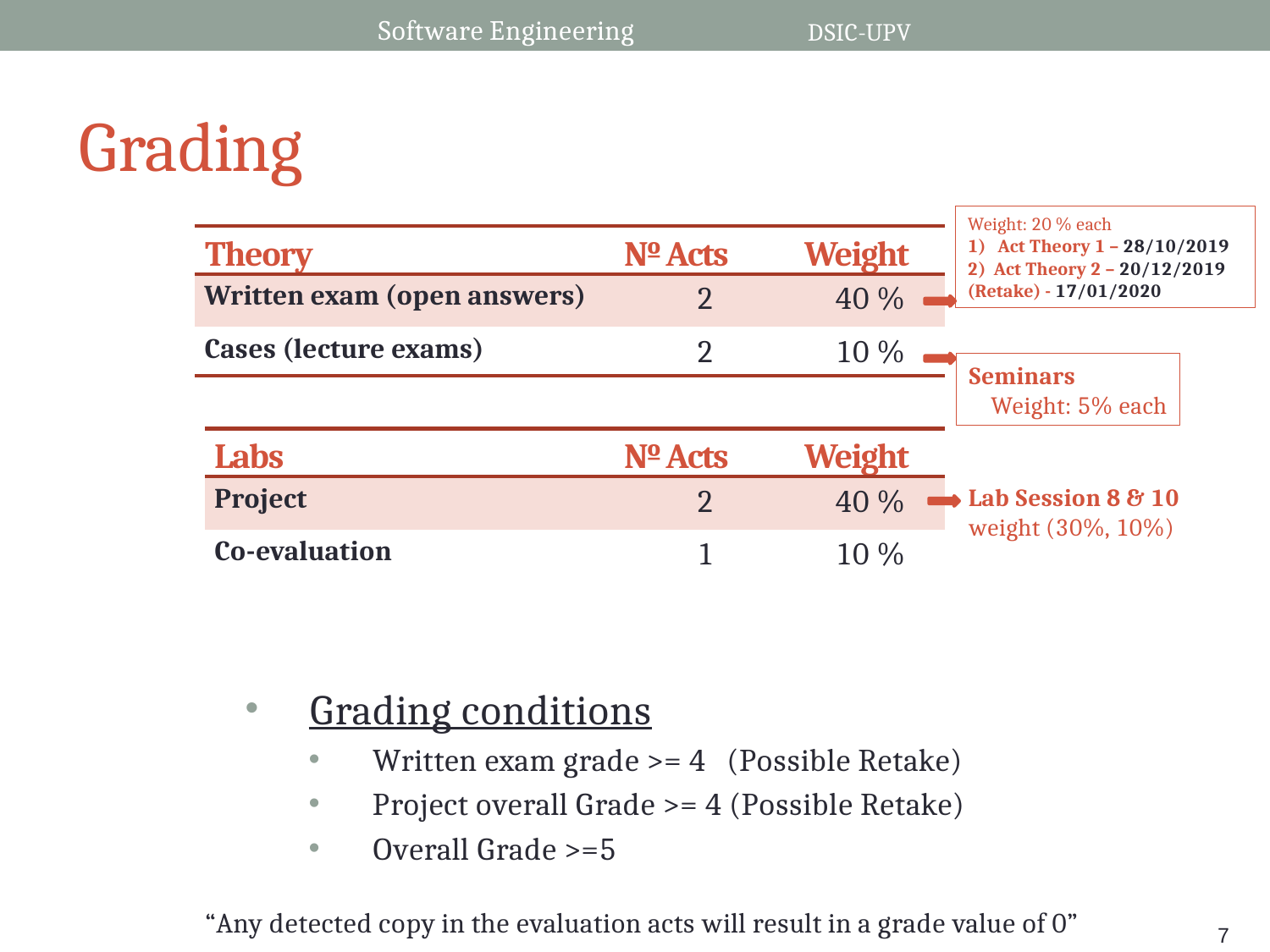

Software Engineering
DSIC-UPV
# Grading
Weight: 20 % each
1)   Act Theory 1 – 28/10/2019
2)  Act Theory 2 – 20/12/2019
(Retake) - 17/01/2020
| Theory | Nº Acts | Weight |
| --- | --- | --- |
| Written exam (open answers) | 2 | 40 % |
| Cases (lecture exams) | 2 | 10 % |

Seminars
    Weight: 5% each

| Labs | Nº Acts | Weight |
| --- | --- | --- |
| Project | 2 | 40 % |
| Co-evaluation | 1 | 10 % |
Lab Session 8 & 10
weight (30%, 10%)

Grading conditions
Written exam grade >= 4   (Possible Retake)
Project overall Grade >= 4 (Possible Retake)
Overall Grade >=5

“Any detected copy in the evaluation acts will result in a grade value of 0”
7